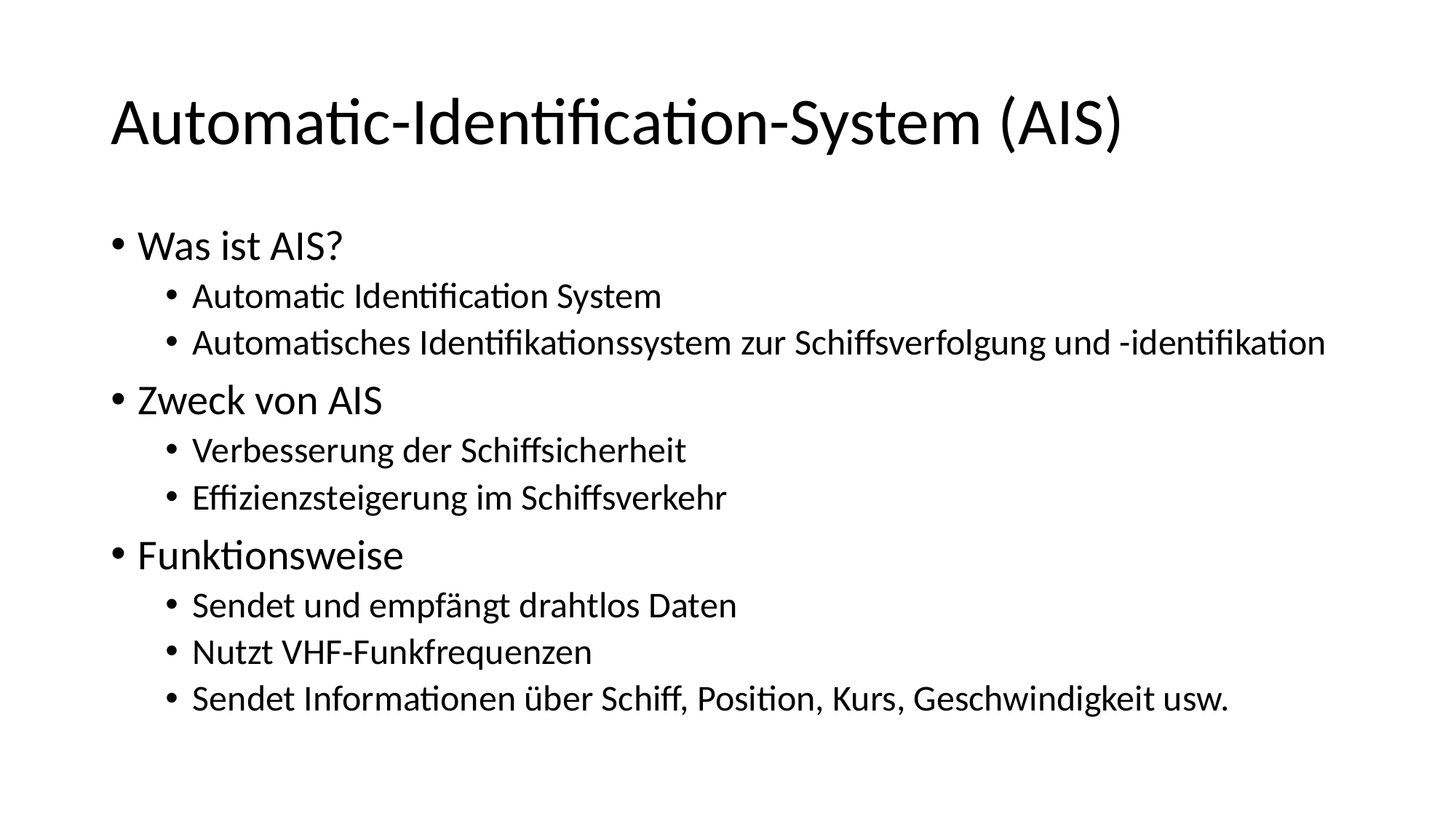

# Automatic-Identification-System (AIS)
Was ist AIS?
Automatic Identification System
Automatisches Identifikationssystem zur Schiffsverfolgung und -identifikation
Zweck von AIS
Verbesserung der Schiffsicherheit
Effizienzsteigerung im Schiffsverkehr
Funktionsweise
Sendet und empfängt drahtlos Daten
Nutzt VHF-Funkfrequenzen
Sendet Informationen über Schiff, Position, Kurs, Geschwindigkeit usw.